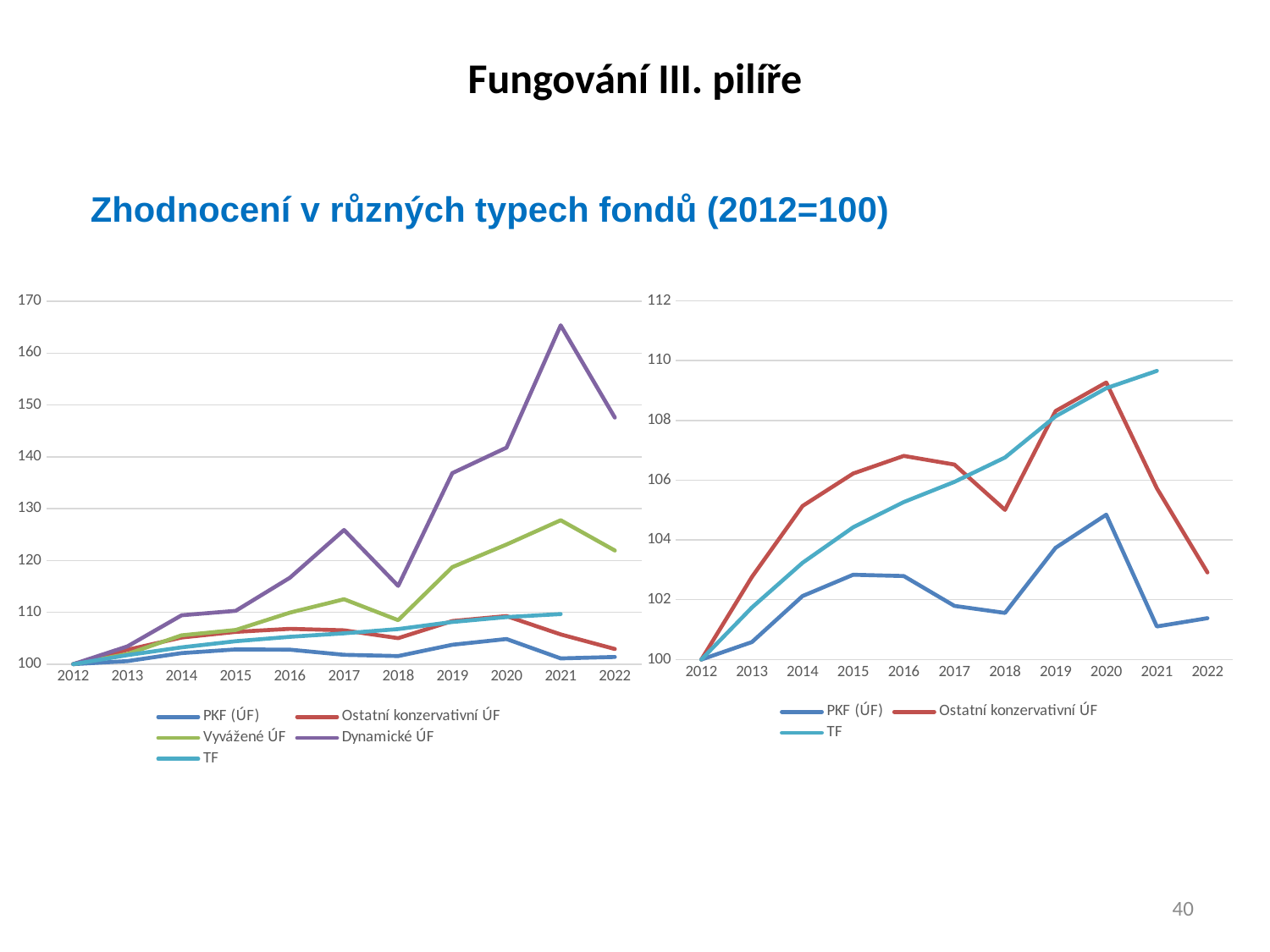

# Fungování III. pilíře
Zhodnocení v různých typech fondů (2012=100)

### Chart

| Category | PKF (ÚF) | Ostatní konzervativní ÚF | Vyvážené ÚF | Dynamické ÚF | TF |
|---|---|---|---|---|---|
| 2012 | 100.0 | 100.0 | 100.0 | 100.0 | 100.0 |
| 2013 | 100.5841417079834 | 102.76369684093206 | 101.94974658340121 | 103.41830476549256 | 101.74000000000001 |
| 2014 | 102.12337174621345 | 105.1368248124527 | 105.55474862059879 | 109.42593851626314 | 103.235578 |
| 2015 | 102.83590224992786 | 106.22267672292416 | 106.5880446302693 | 110.28282601838278 | 104.42278714700001 |
| 2016 | 102.79133654583606 | 106.81199326631977 | 109.93321633017236 | 116.66060782158026 | 105.26861172289071 |
| 2017 | 101.79429142548909 | 106.52159809196402 | 112.51689947626748 | 125.87612150839439 | 105.94233083791721 |
| 2018 | 101.55863214323858 | 105.00664620631507 | 108.4799448619696 | 115.09100178595007 | 106.75808678536917 |
| 2019 | 103.73649305246884 | 108.31173540209062 | 118.71438202051498 | 136.85943332876118 | 108.13526610490042 |
| 2020 | 104.84586759689712 | 109.26731074458515 | 123.07096848409475 | 141.76951996836186 | 109.07604292001305 |
| 2021 | 101.10509254703518 | 105.72977050079825 | 127.76969667703217 | 165.3596617315182 | 109.65414594748913 |
| 2022 | 101.38342038587881 | 102.9115791653845 | 121.91576440759633 | 147.56091385239378 | None |

### Chart

| Category | PKF (ÚF) | Ostatní konzervativní ÚF | TF |
|---|---|---|---|
| 2012 | 100.0 | 100.0 | 100.0 |
| 2013 | 100.5841417079834 | 102.76369684093206 | 101.74000000000001 |
| 2014 | 102.12337174621345 | 105.1368248124527 | 103.235578 |
| 2015 | 102.83590224992786 | 106.22267672292416 | 104.42278714700001 |
| 2016 | 102.79133654583606 | 106.81199326631977 | 105.26861172289071 |
| 2017 | 101.79429142548909 | 106.52159809196402 | 105.94233083791721 |
| 2018 | 101.55863214323858 | 105.00664620631507 | 106.75808678536917 |
| 2019 | 103.73649305246884 | 108.31173540209062 | 108.13526610490042 |
| 2020 | 104.84586759689712 | 109.26731074458515 | 109.07604292001305 |
| 2021 | 101.10509254703518 | 105.72977050079825 | 109.65414594748913 |
| 2022 | 101.38342038587881 | 102.9115791653845 | None |
40